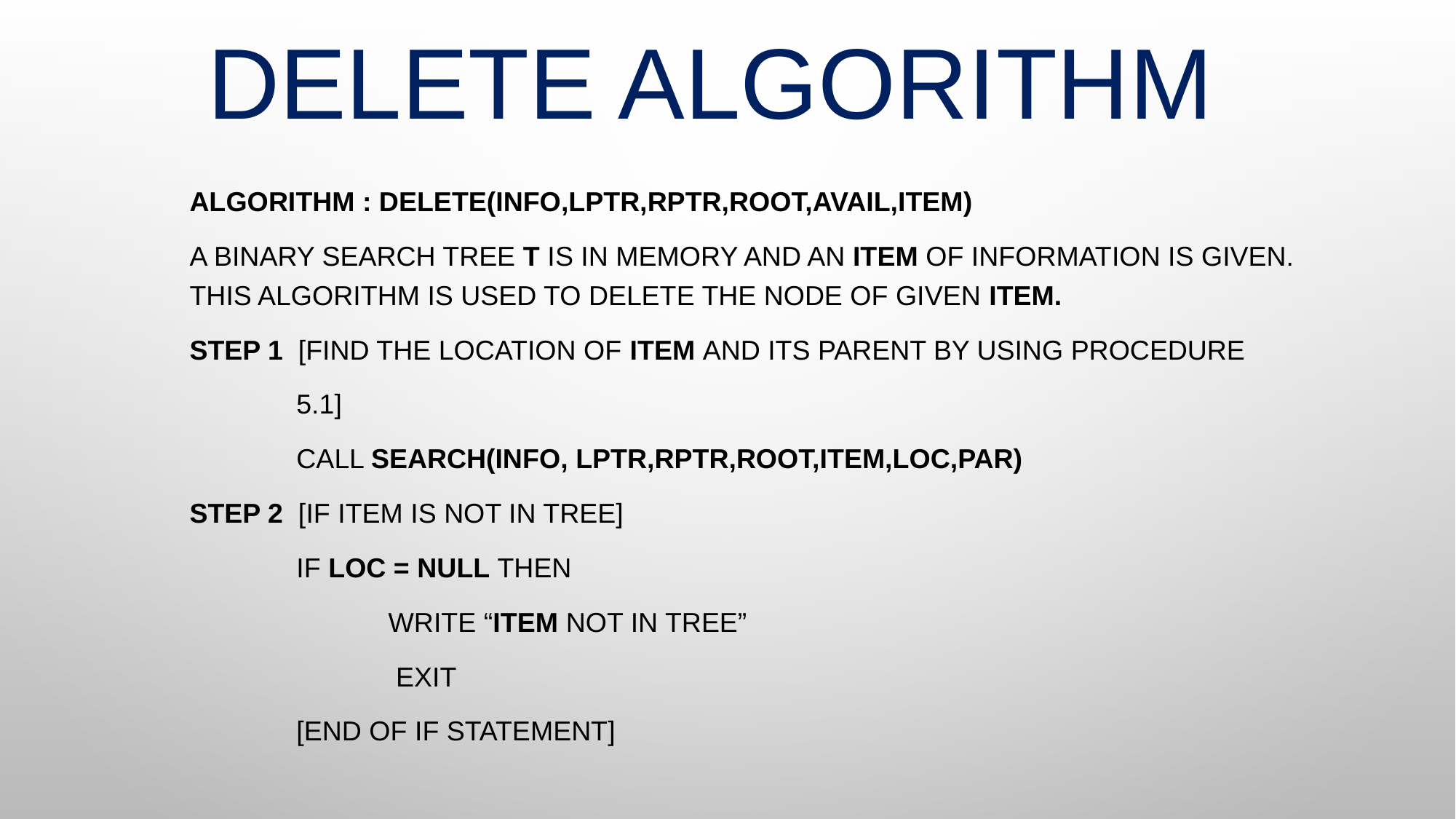

# Delete algorithm
Algorithm : DELETE(INFO,LPTR,RPTR,ROOT,AVAIL,ITEM)
A binary search tree T is in memory and an ITEM of information is given. This algorithm is used to delete the node of given ITEM.
Step 1  [Find the location of ITEM and its parent by using procedure
              5.1]
              call SEARCH(INFO, LPTR,RPTR,ROOT,ITEM,LOC,PAR)
Step 2  [if item is not in tree]
              if LOC = NULL then
                          write “ITEM not in tree”
                           Exit
              [End of if statement]